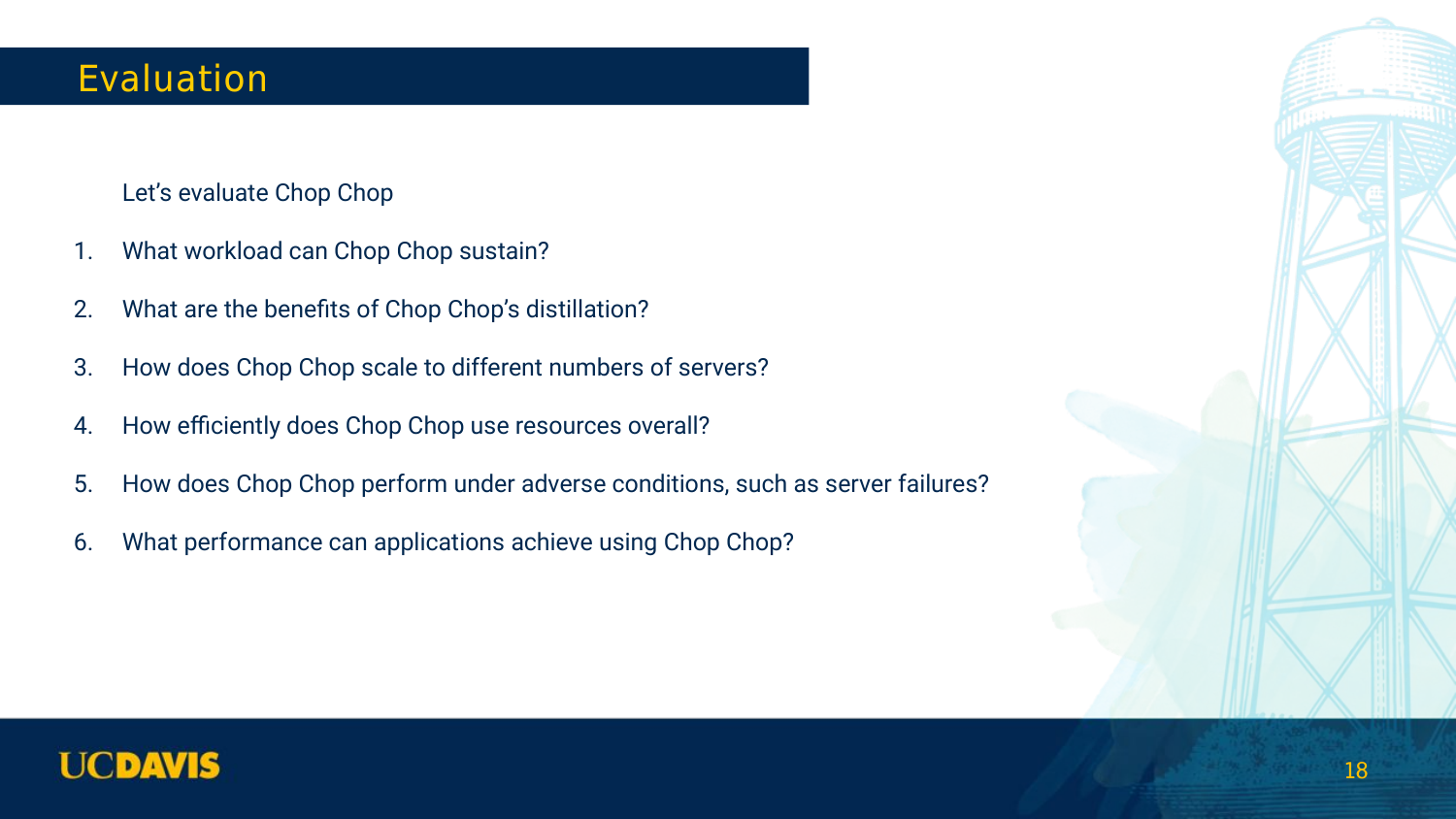

# Evaluation
Let’s evaluate Chop Chop

What workload can Chop Chop sustain?

What are the benefits of Chop Chop’s distillation?

How does Chop Chop scale to different numbers of servers?

How efficiently does Chop Chop use resources overall?

How does Chop Chop perform under adverse conditions, such as server failures?

What performance can applications achieve using Chop Chop?

18